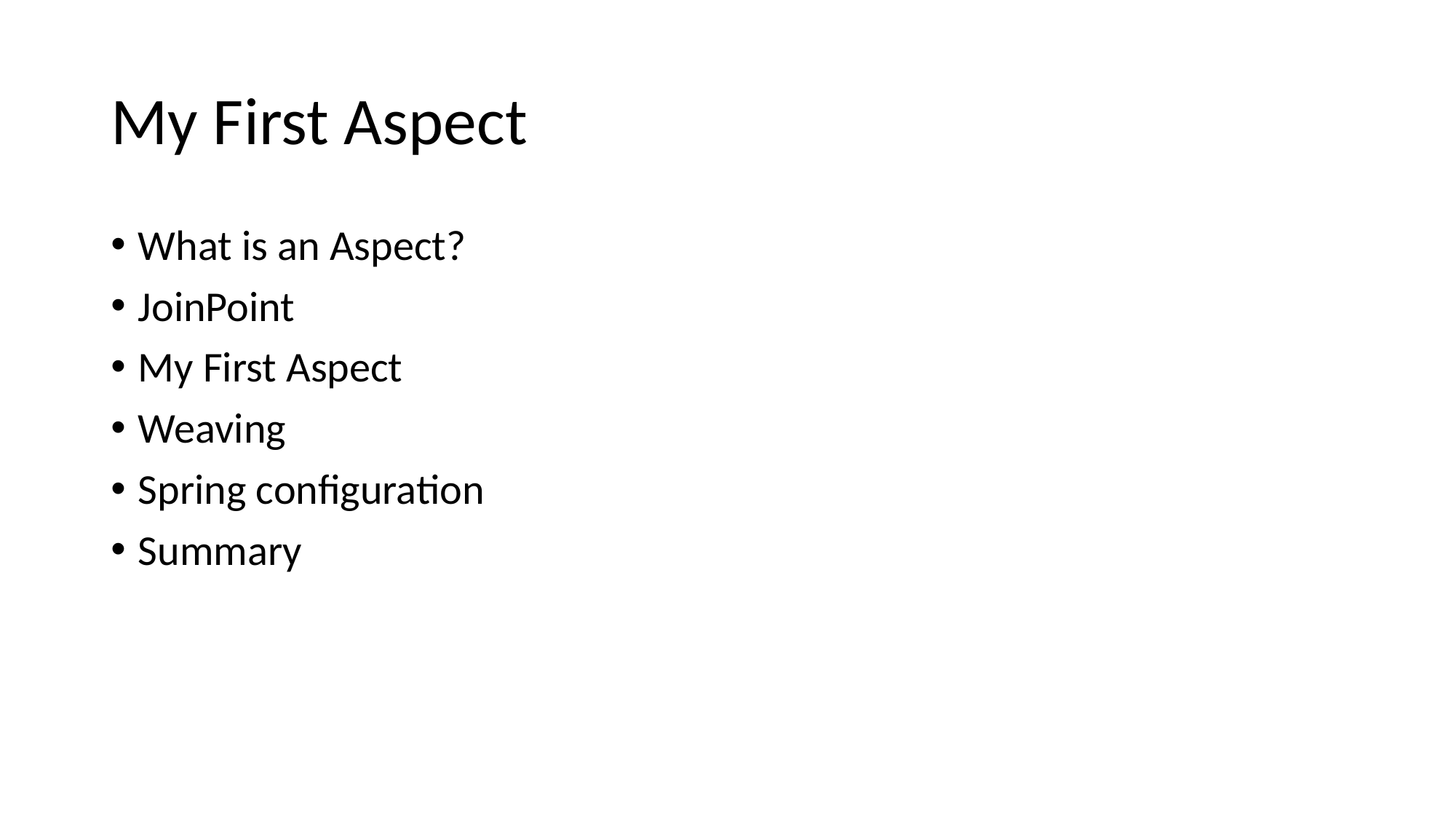

# My First Aspect
What is an Aspect?
JoinPoint
My First Aspect
Weaving
Spring configuration
Summary